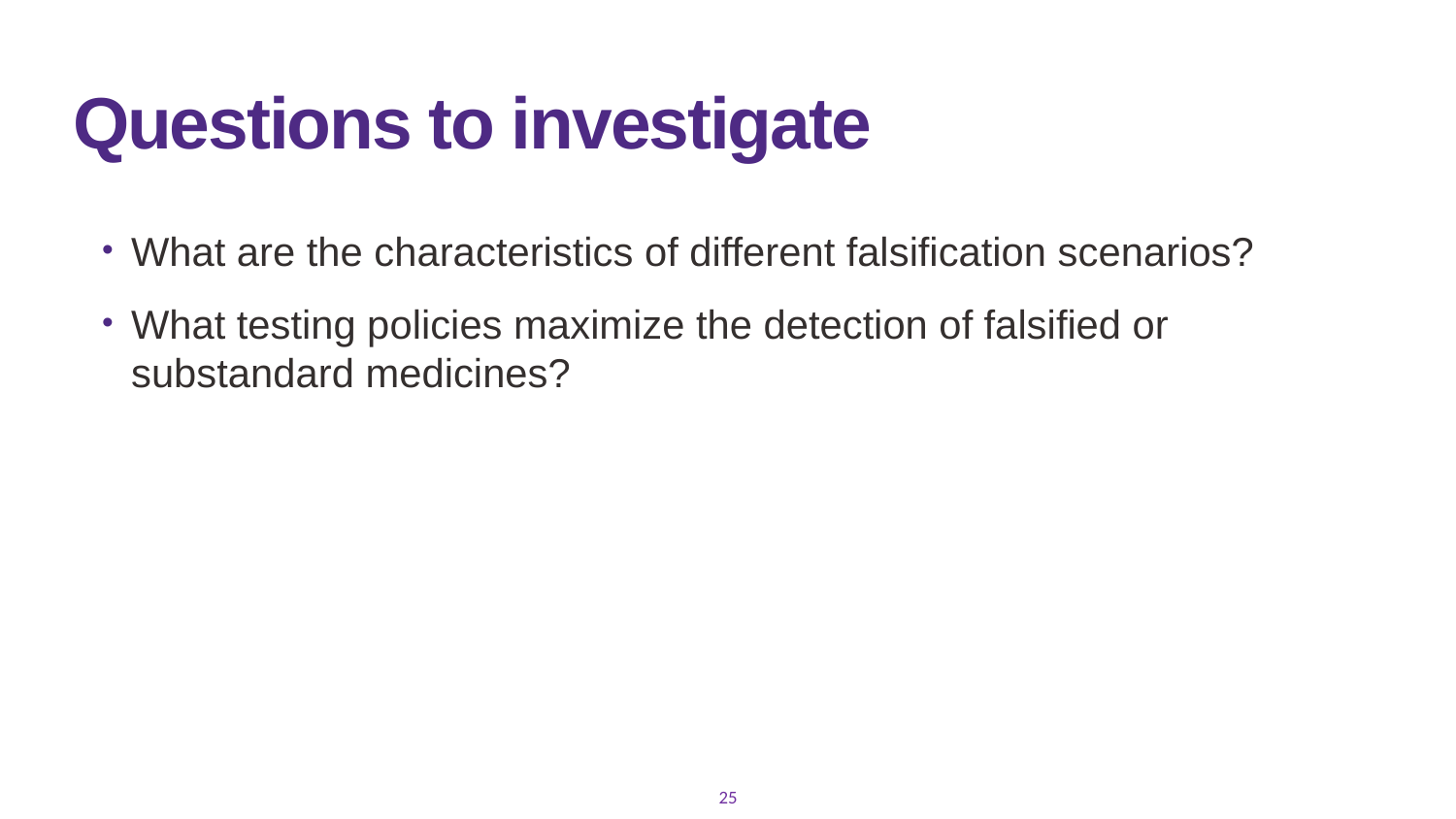

# Questions to investigate

What are the characteristics of different falsification scenarios?
What testing policies maximize the detection of falsified or substandard medicines?
25
25